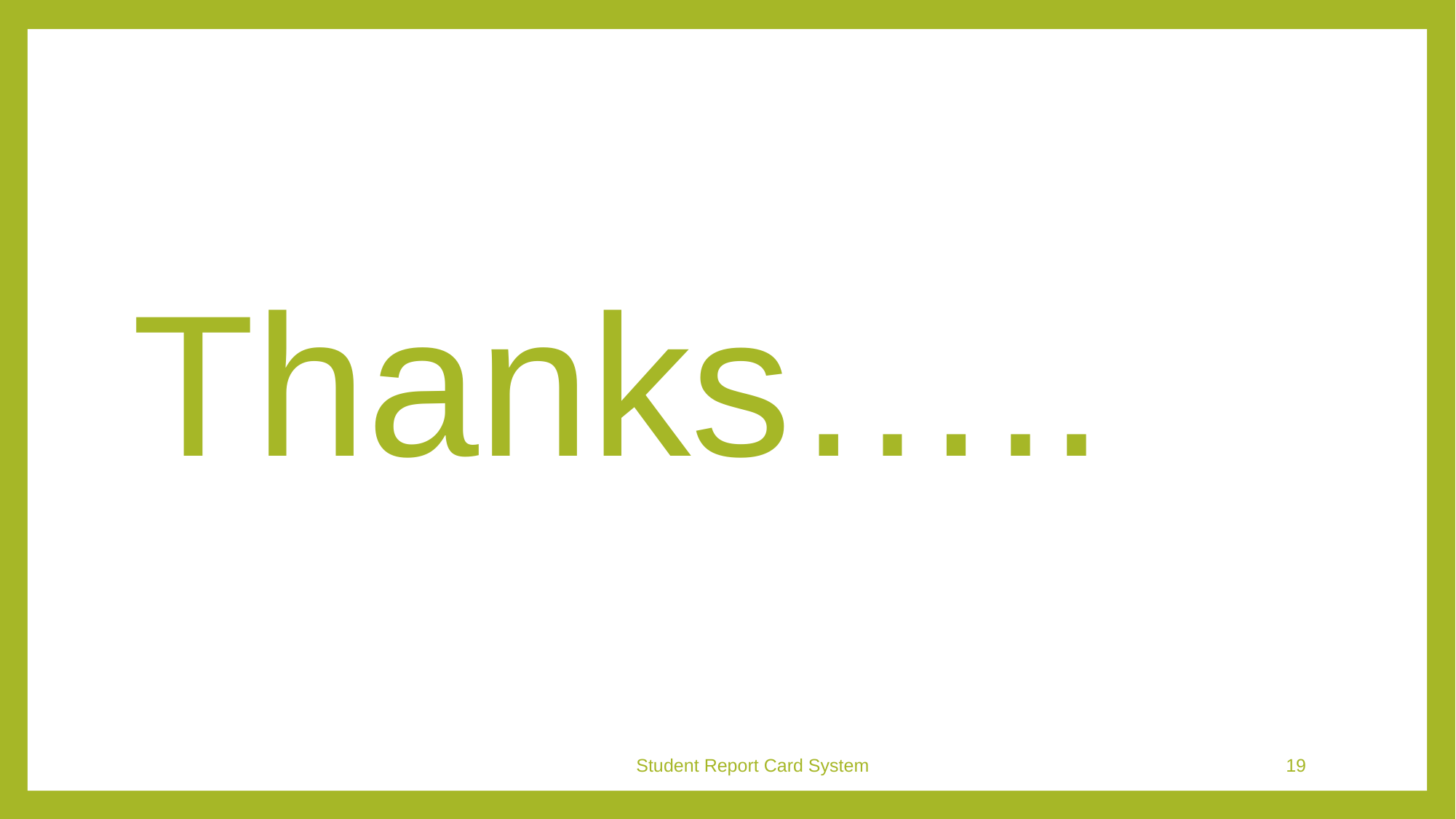

# Thanks…..
Student Report Card System
19